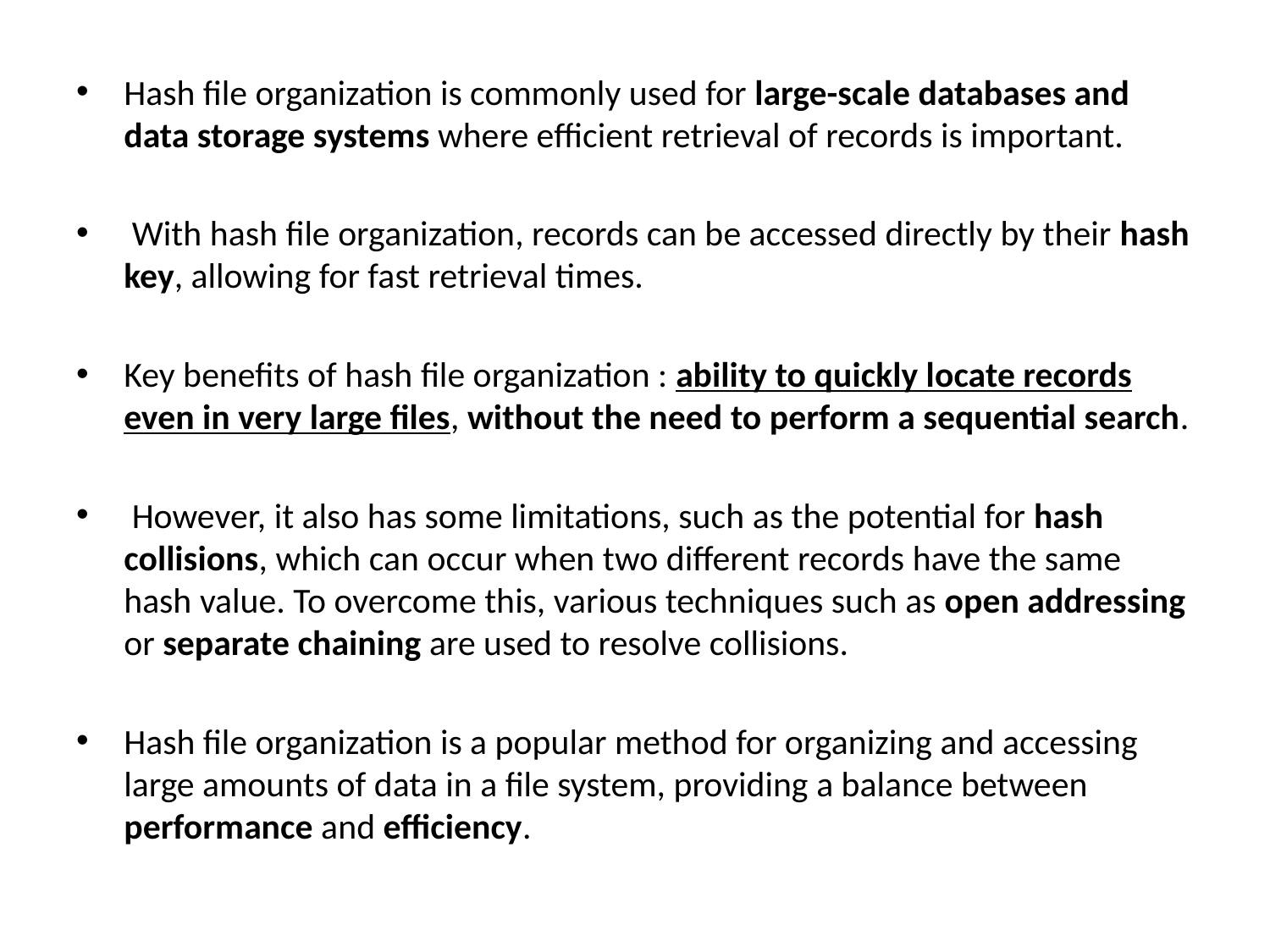

Hash file organization is commonly used for large-scale databases and data storage systems where efficient retrieval of records is important.

 With hash file organization, records can be accessed directly by their hash key, allowing for fast retrieval times.

Key benefits of hash file organization : ability to quickly locate records even in very large files, without the need to perform a sequential search.

 However, it also has some limitations, such as the potential for hash collisions, which can occur when two different records have the same hash value. To overcome this, various techniques such as open addressing or separate chaining are used to resolve collisions.

Hash file organization is a popular method for organizing and accessing large amounts of data in a file system, providing a balance between performance and efficiency.